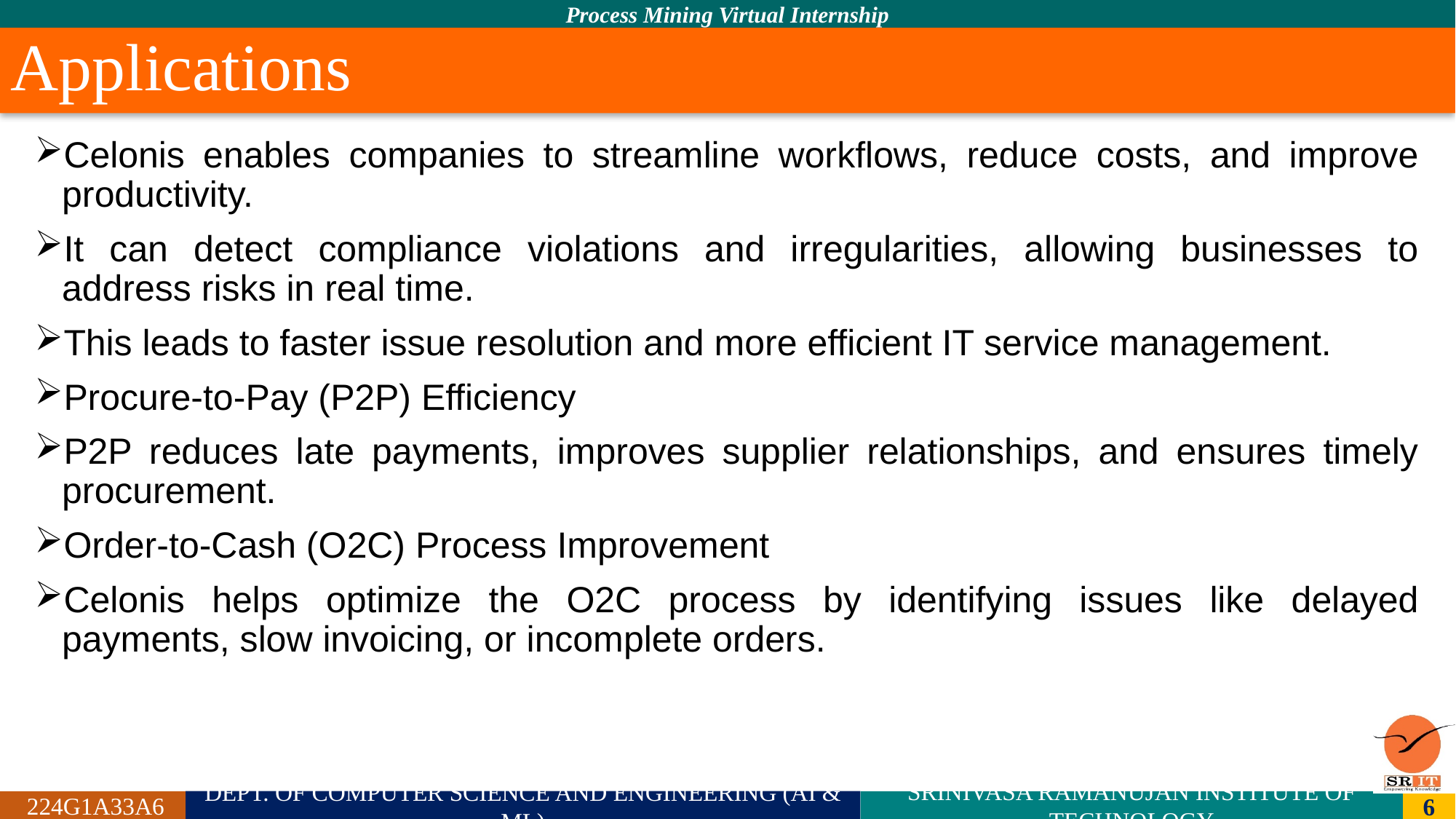

# Applications
Celonis enables companies to streamline workflows, reduce costs, and improve productivity.
It can detect compliance violations and irregularities, allowing businesses to address risks in real time.
This leads to faster issue resolution and more efficient IT service management.
Procure-to-Pay (P2P) Efficiency
P2P reduces late payments, improves supplier relationships, and ensures timely procurement.
Order-to-Cash (O2C) Process Improvement
Celonis helps optimize the O2C process by identifying issues like delayed payments, slow invoicing, or incomplete orders.